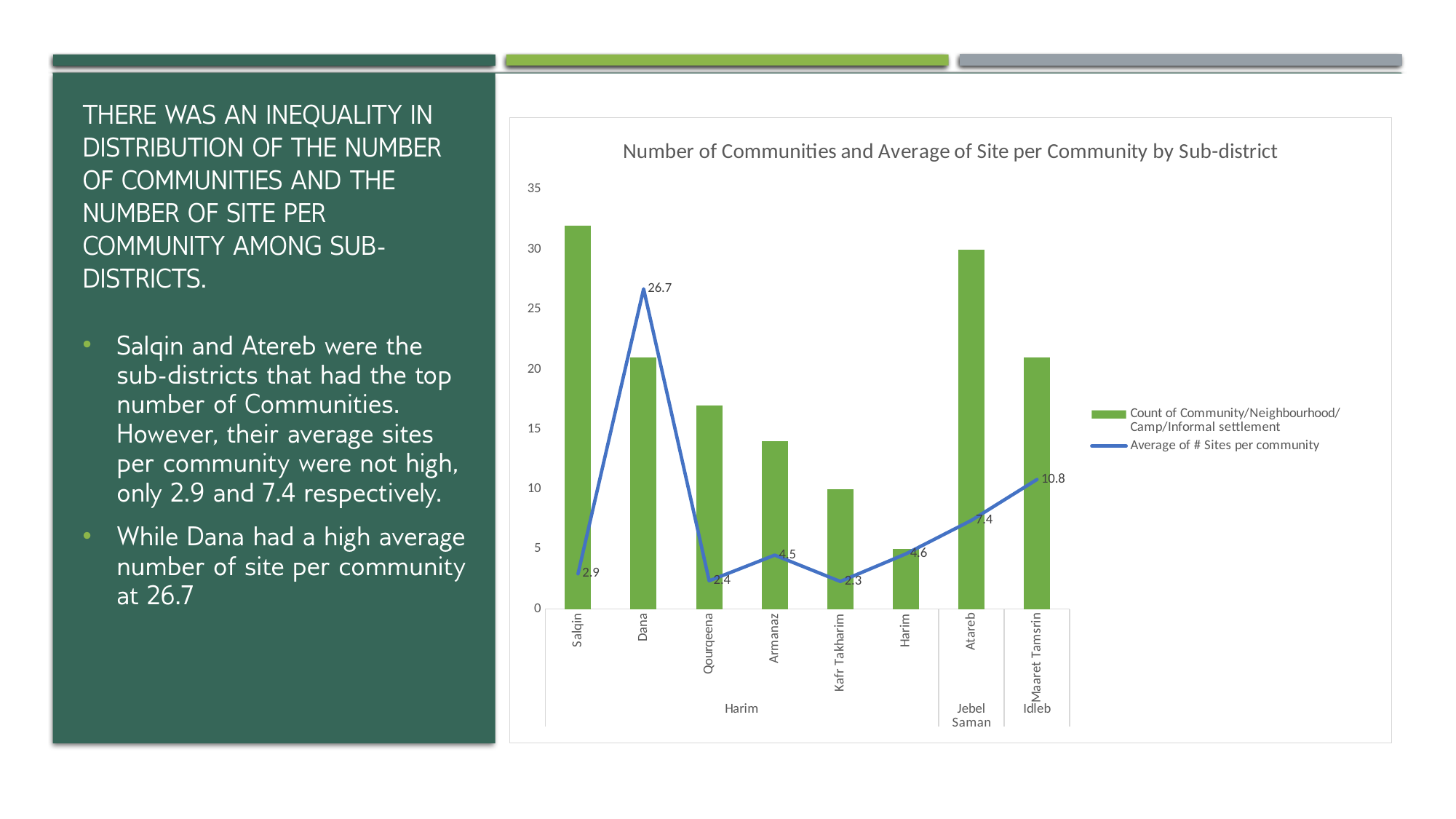

# There was an inequality in distribution of the number of communities and the number of site per community among sub-districts.

### Chart: Number of Communities and Average of Site per Community by Sub-district

| Category | Count of Community/Neighbourhood/Camp/Informal settlement | Average of # Sites per community |
|---|---|---|
| Salqin | 32.0 | 2.9375 |
| Dana | 21.0 | 26.714285714285715 |
| Qourqeena | 17.0 | 2.3529411764705883 |
| Armanaz | 14.0 | 4.5 |
| Kafr Takharim | 10.0 | 2.3 |
| Harim | 5.0 | 4.6 |
| Atareb | 30.0 | 7.4 |
| Maaret Tamsrin | 21.0 | 10.80952380952381 |
Salqin and Atereb were the sub-districts that had the top number of Communities. However, their average sites per community were not high, only 2.9 and 7.4 respectively.
While Dana had a high average number of site per community at 26.7